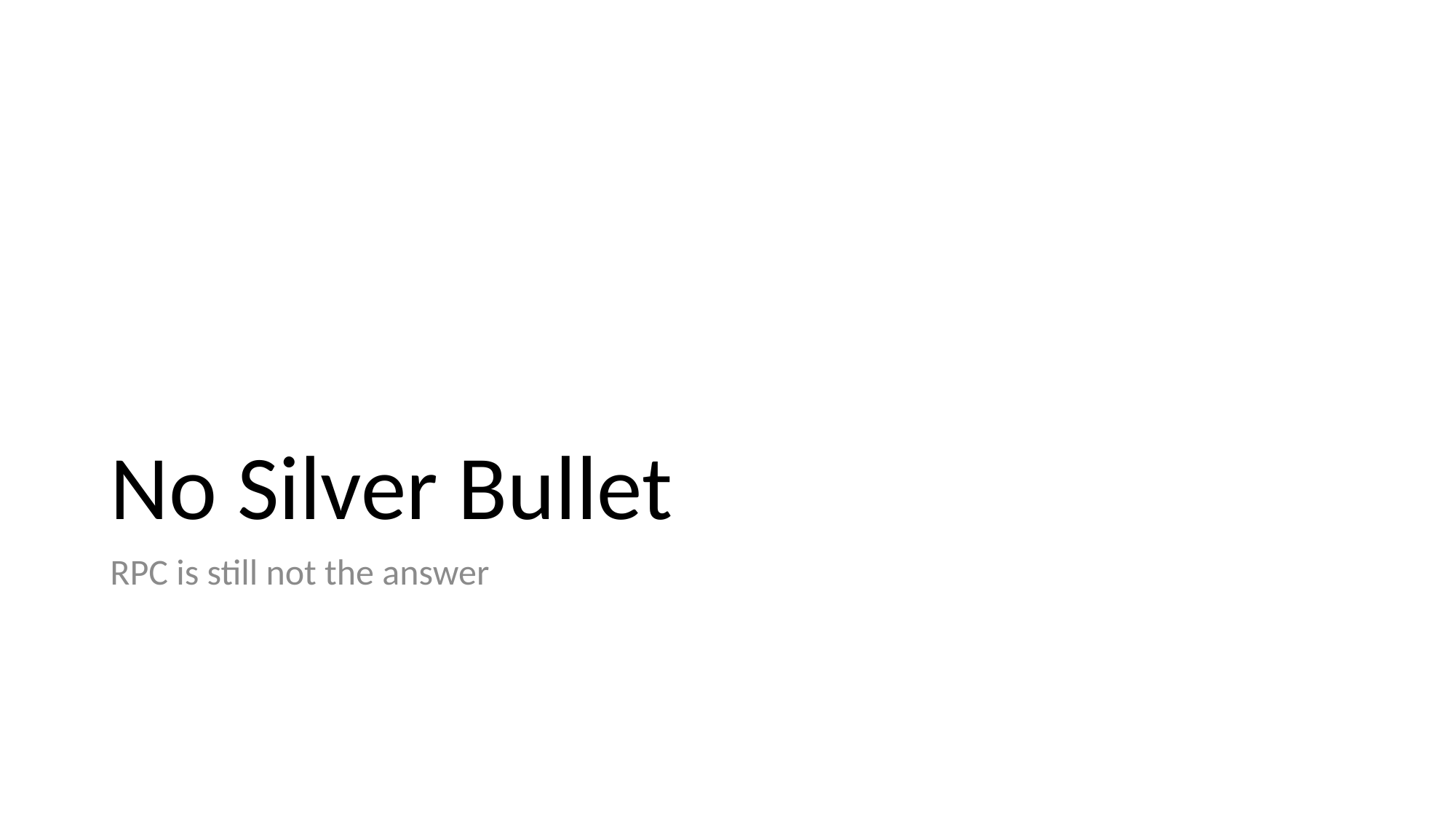

# No Silver Bullet
RPC is still not the answer